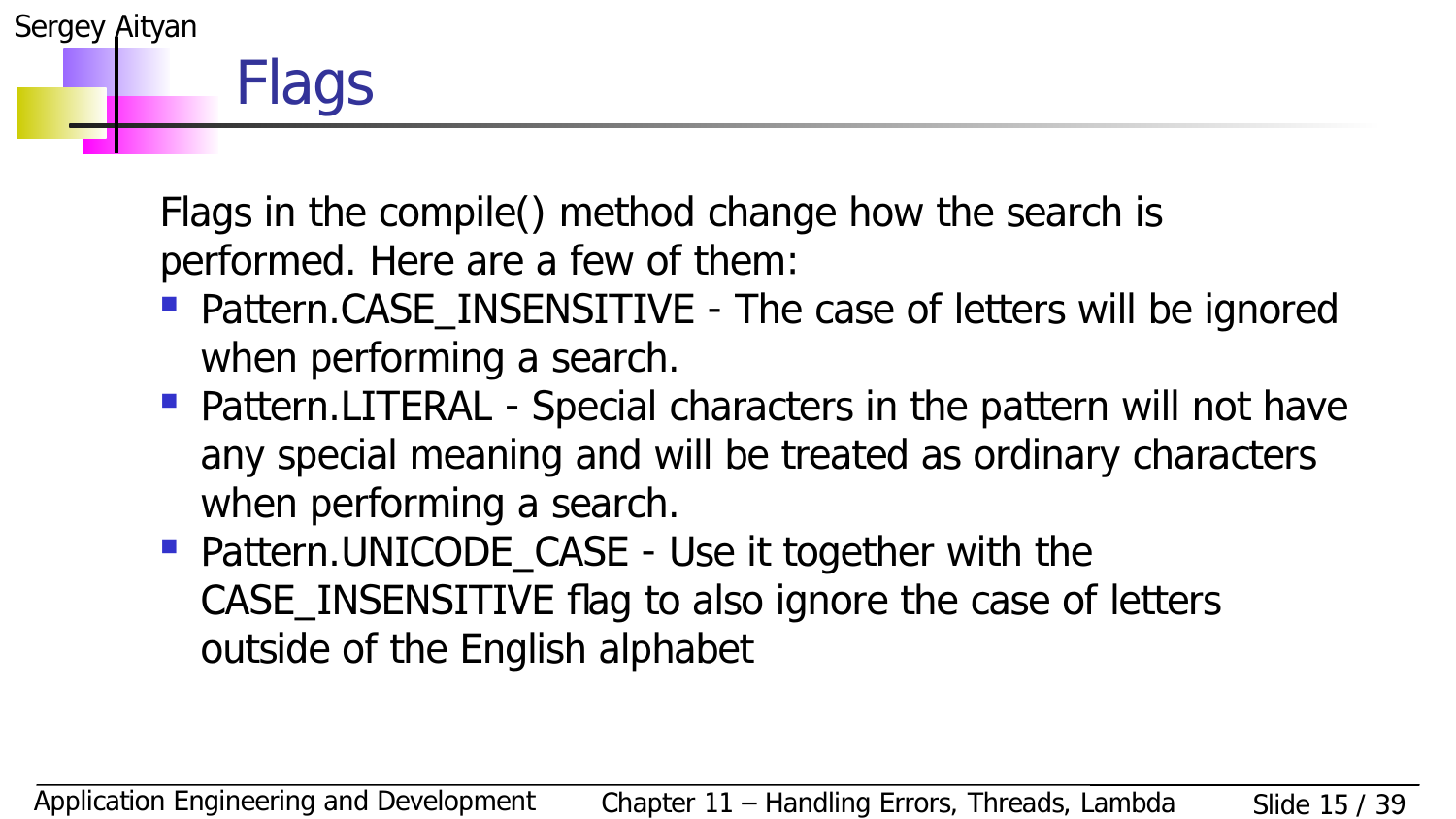

# Flags
Flags in the compile() method change how the search is performed. Here are a few of them:
Pattern.CASE_INSENSITIVE - The case of letters will be ignored when performing a search.
Pattern.LITERAL - Special characters in the pattern will not have any special meaning and will be treated as ordinary characters when performing a search.
Pattern.UNICODE_CASE - Use it together with the CASE_INSENSITIVE flag to also ignore the case of letters outside of the English alphabet